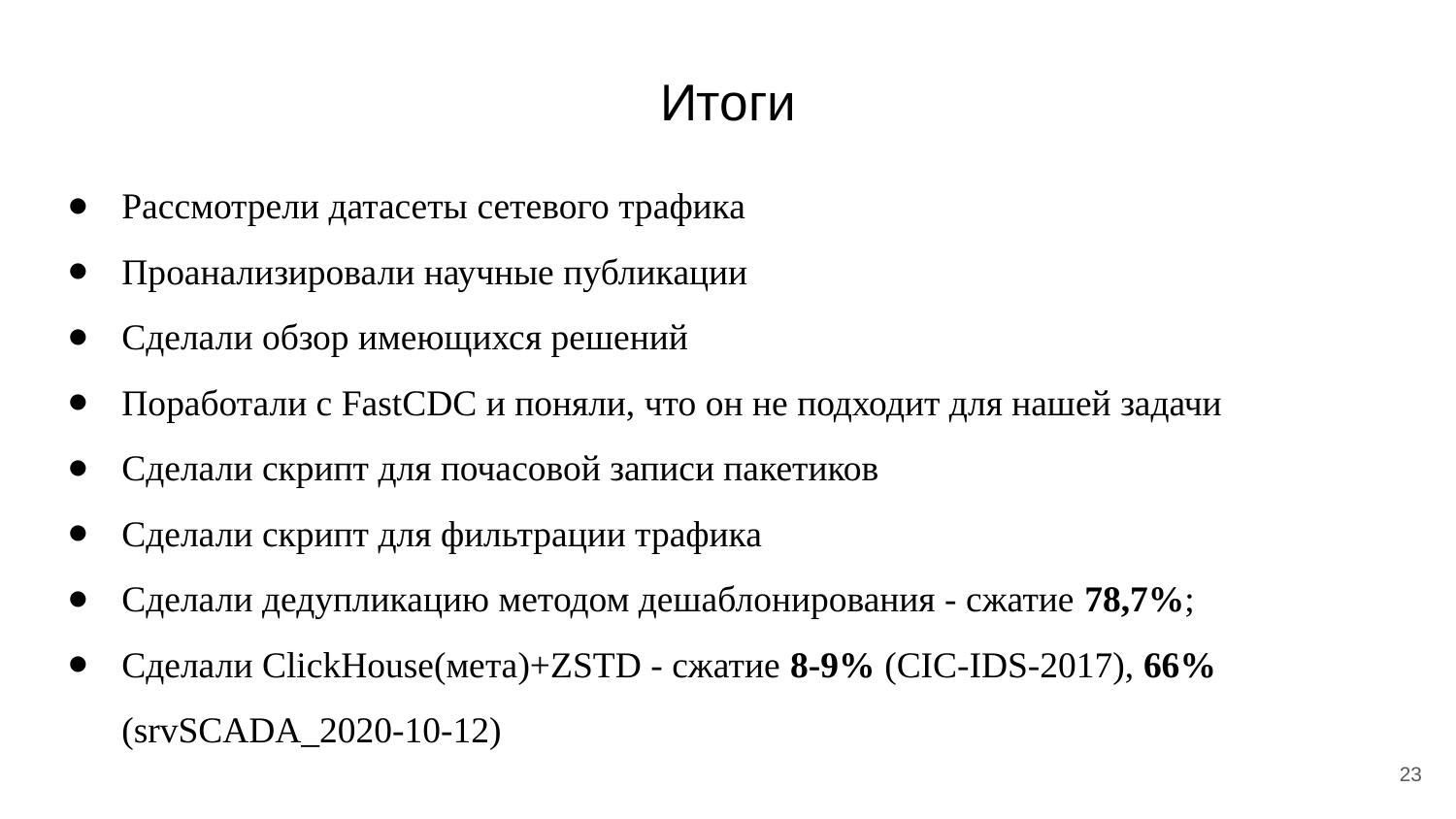

# Итоги
Рассмотрели датасеты сетевого трафика
Проанализировали научные публикации
Сделали обзор имеющихся решений
Поработали с FastCDC и поняли, что он не подходит для нашей задачи
Сделали скрипт для почасовой записи пакетиков
Сделали скрипт для фильтрации трафика
Сделали дедупликацию методом дешаблонирования - сжатие 78,7%;
Cделали ClickHouse(мета)+ZSTD - сжатие 8-9% (CIC-IDS-2017), 66% (srvSCADA_2020-10-12)
23